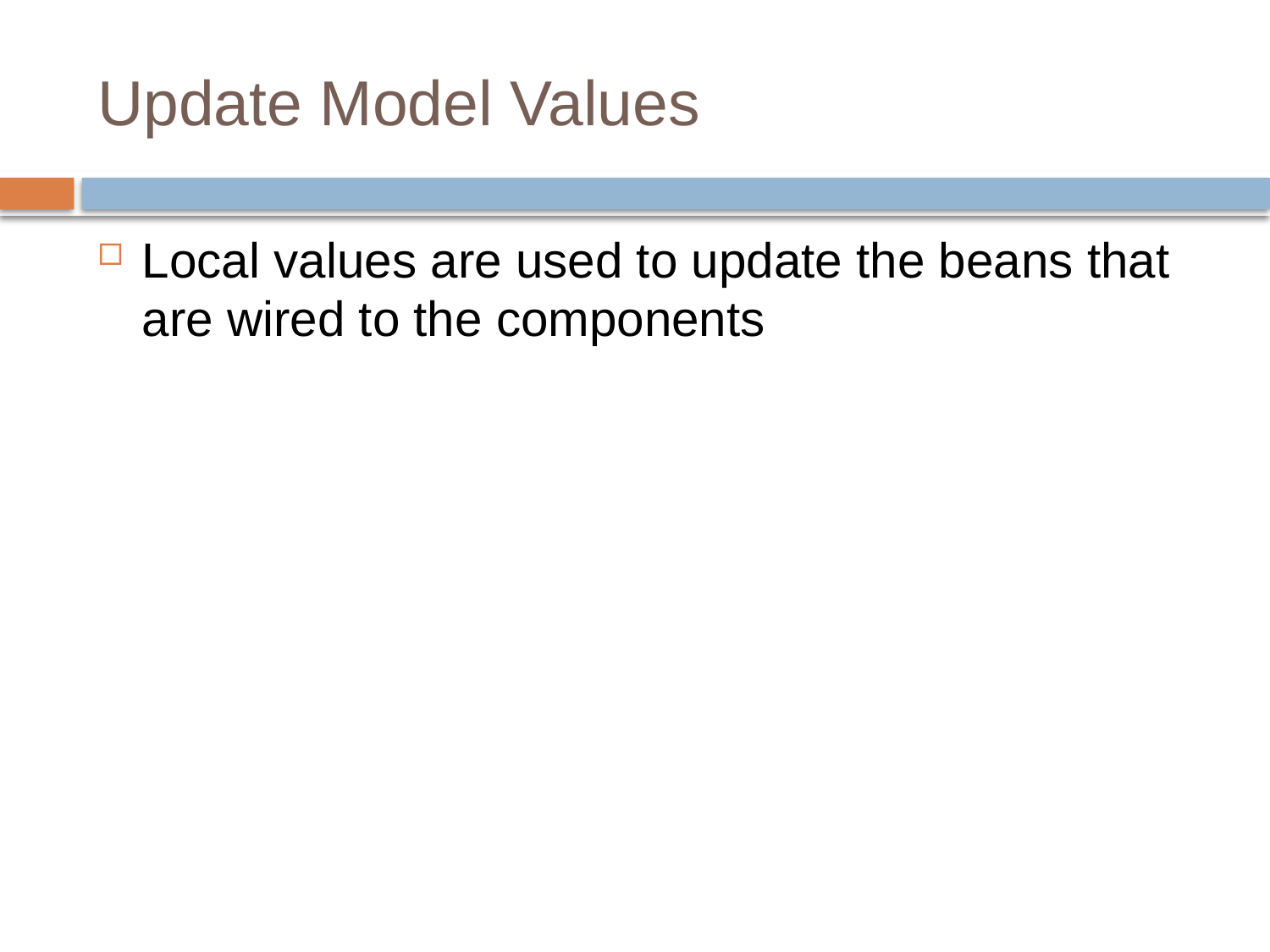

# Update Model Values
Local values are used to update the beans that are wired to the components